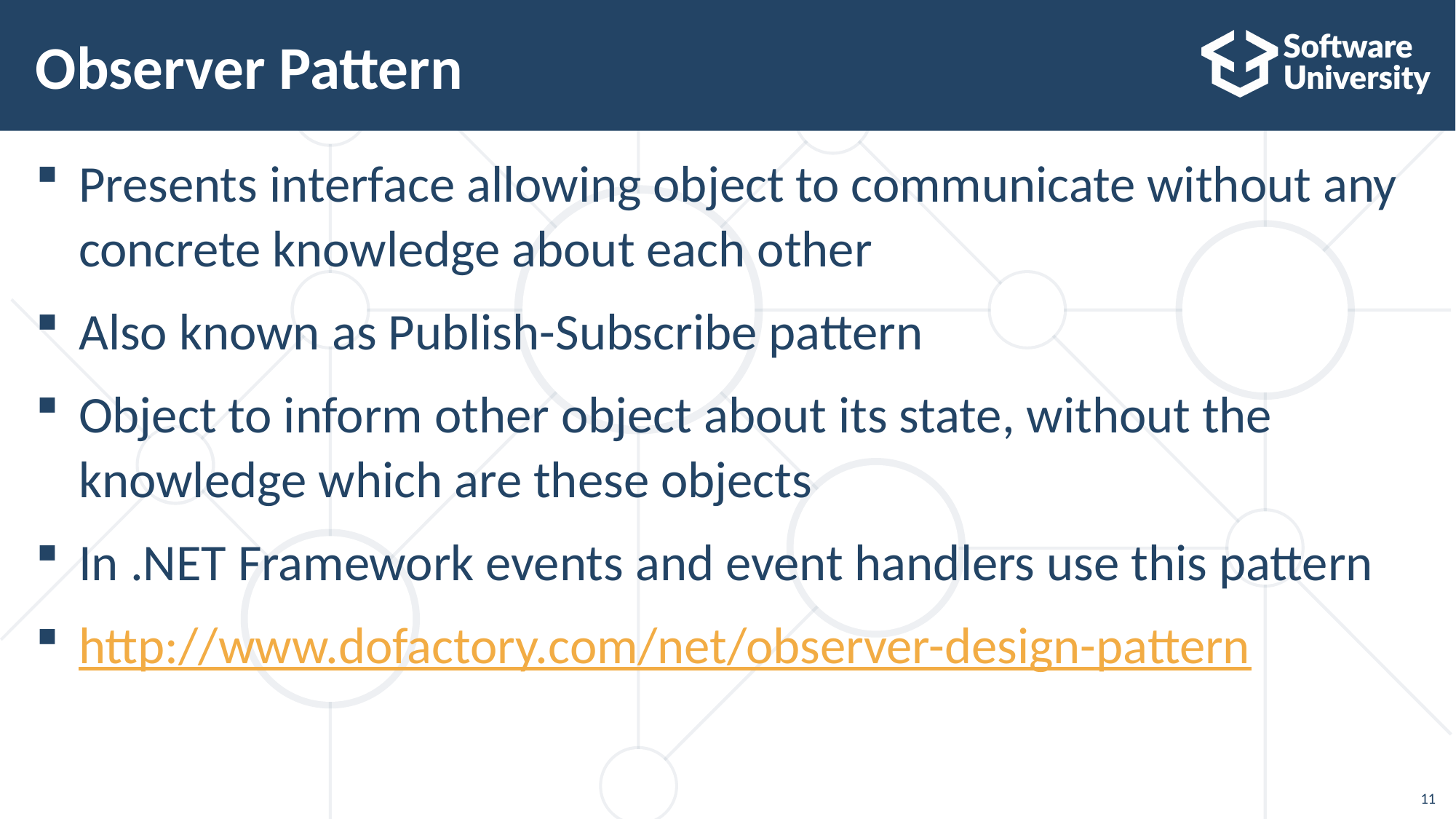

# Observer Pattern
Presents interface allowing object to communicate without any concrete knowledge about each other
Also known as Publish-Subscribe pattern
Object to inform other object about its state, without the knowledge which are these objects
In .NET Framework events and event handlers use this pattern
http://www.dofactory.com/net/observer-design-pattern
11